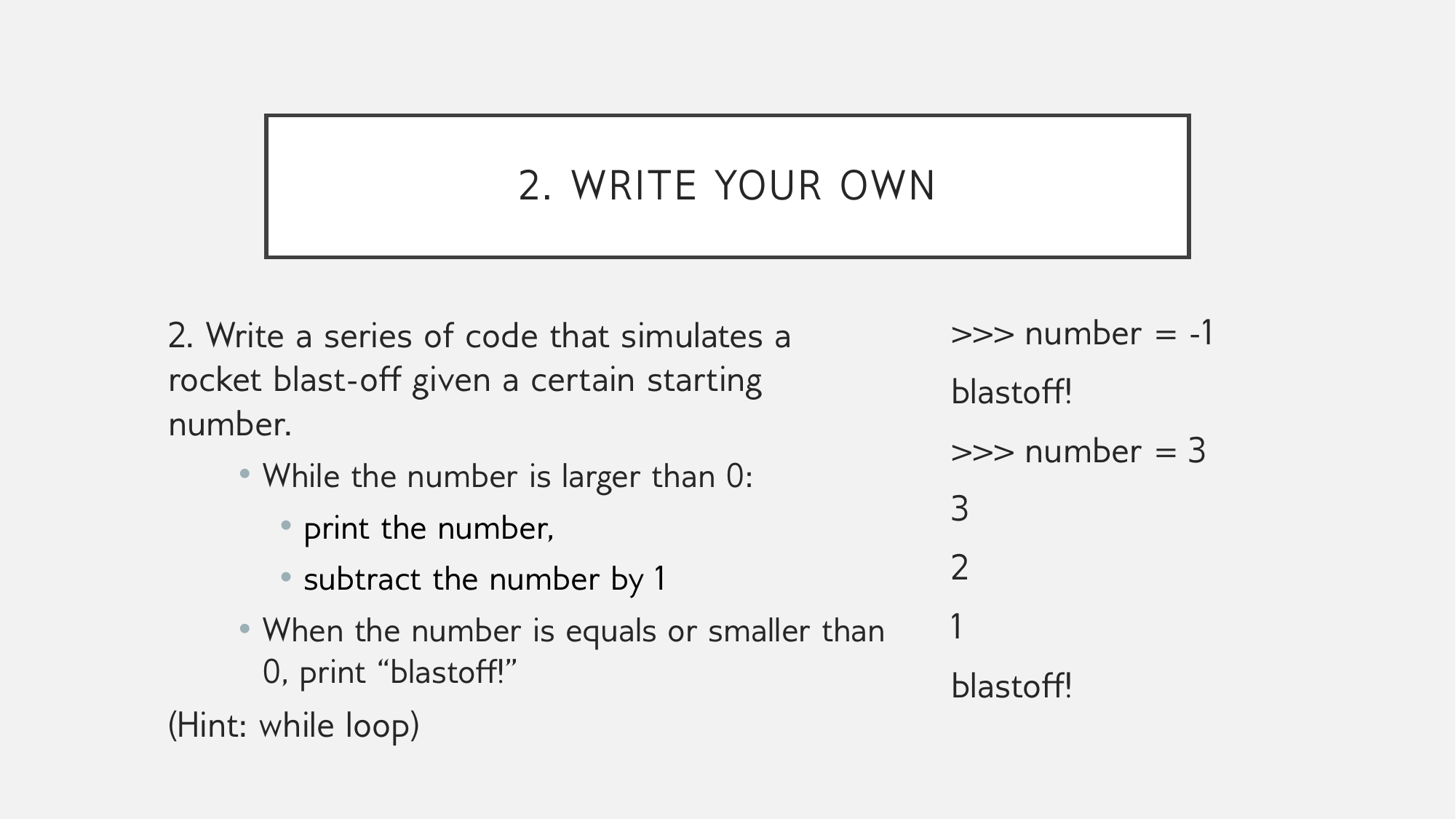

# 2. Write your own
>>> number = -1
blastoff!
>>> number = 3
3
2
1
blastoff!
2. Write a series of code that simulates a rocket blast-off given a certain starting number.
While the number is larger than 0:
print the number,
subtract the number by 1
When the number is equals or smaller than 0, print “blastoff!”
(Hint: while loop)